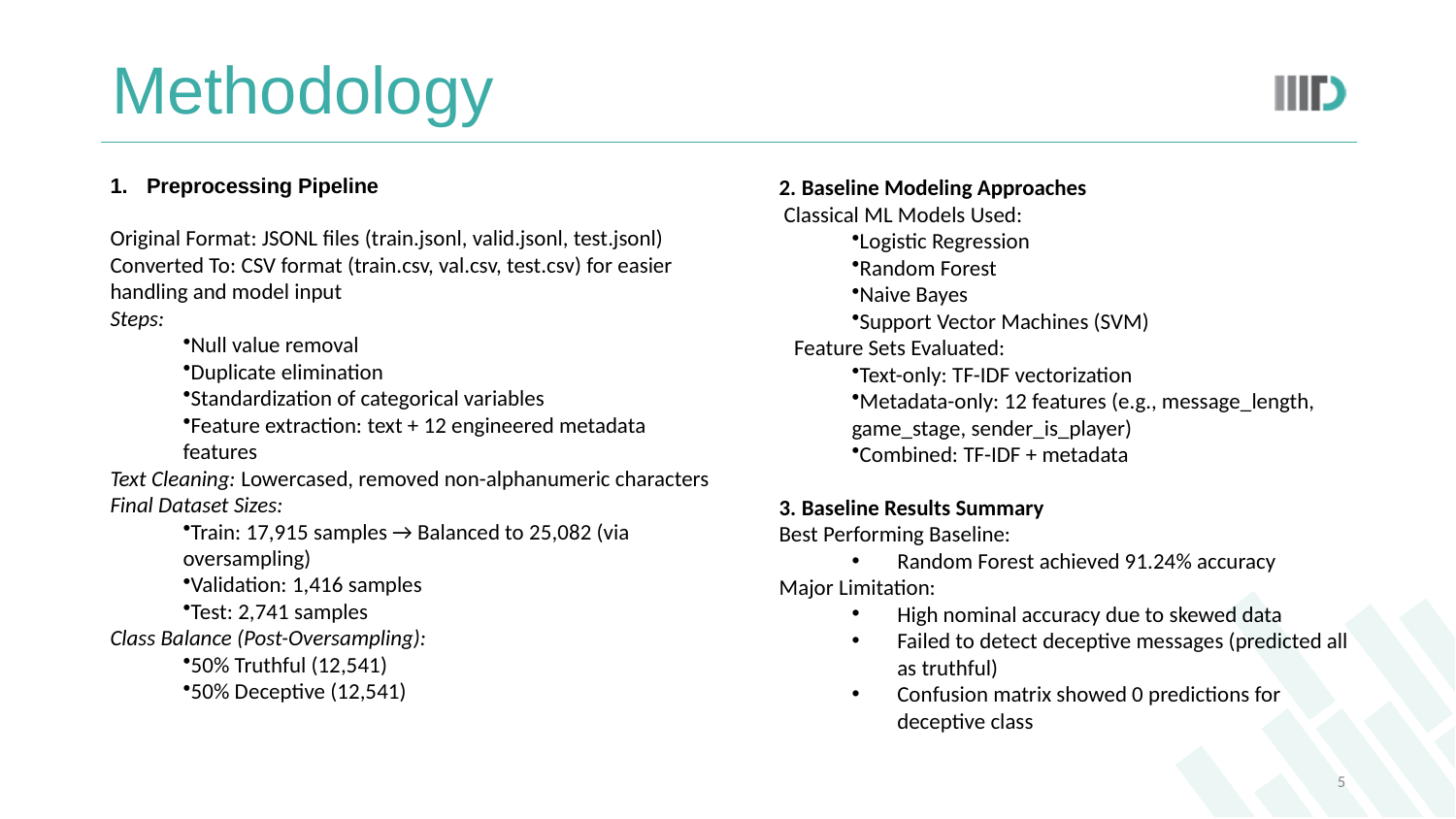

# Methodology
Preprocessing Pipeline

Original Format: JSONL files (train.jsonl, valid.jsonl, test.jsonl)
Converted To: CSV format (train.csv, val.csv, test.csv) for easier handling and model input
Steps:
Null value removal
Duplicate elimination
Standardization of categorical variables
Feature extraction: text + 12 engineered metadata features
Text Cleaning: Lowercased, removed non-alphanumeric characters
Final Dataset Sizes:
Train: 17,915 samples → Balanced to 25,082 (via oversampling)
Validation: 1,416 samples
Test: 2,741 samples
Class Balance (Post-Oversampling):
50% Truthful (12,541)
50% Deceptive (12,541)

2. Baseline Modeling Approaches
 Classical ML Models Used:
Logistic Regression
Random Forest
Naive Bayes
Support Vector Machines (SVM)
   Feature Sets Evaluated:
Text-only: TF-IDF vectorization
Metadata-only: 12 features (e.g., message_length, game_stage, sender_is_player)
Combined: TF-IDF + metadata

3. Baseline Results Summary
Best Performing Baseline:
Random Forest achieved 91.24% accuracy
Major Limitation:
High nominal accuracy due to skewed data
Failed to detect deceptive messages (predicted all as truthful)
Confusion matrix showed 0 predictions for deceptive class

5